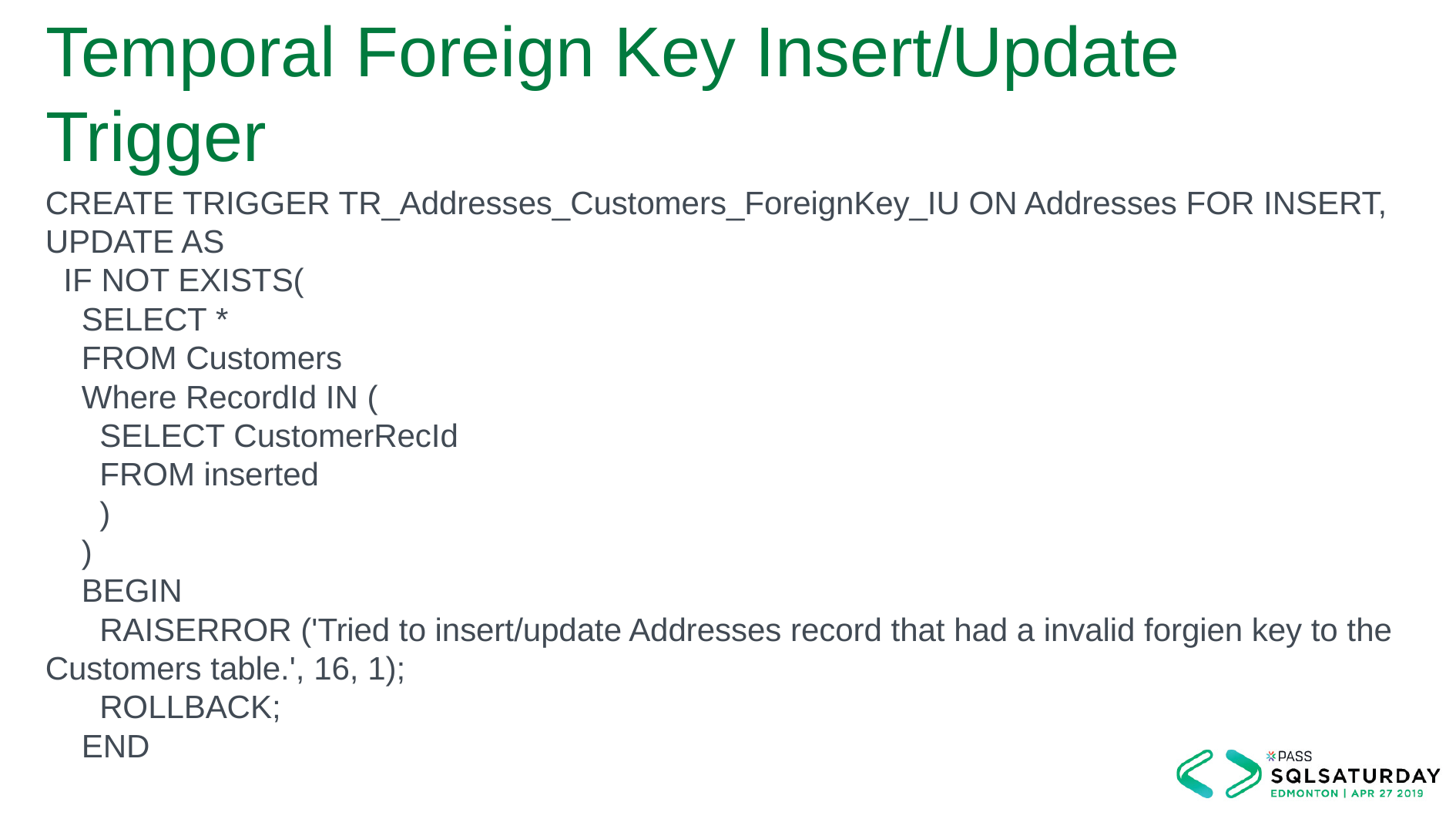

# Temporal Foreign Key Insert/Update Trigger
CREATE TRIGGER TR_Addresses_Customers_ForeignKey_IU ON Addresses FOR INSERT, UPDATE AS
  IF NOT EXISTS(
    SELECT *
    FROM Customers
    Where RecordId IN (
      SELECT CustomerRecId
      FROM inserted
      )
    )
    BEGIN
      RAISERROR ('Tried to insert/update Addresses record that had a invalid forgien key to the Customers table.', 16, 1);
      ROLLBACK;
    END